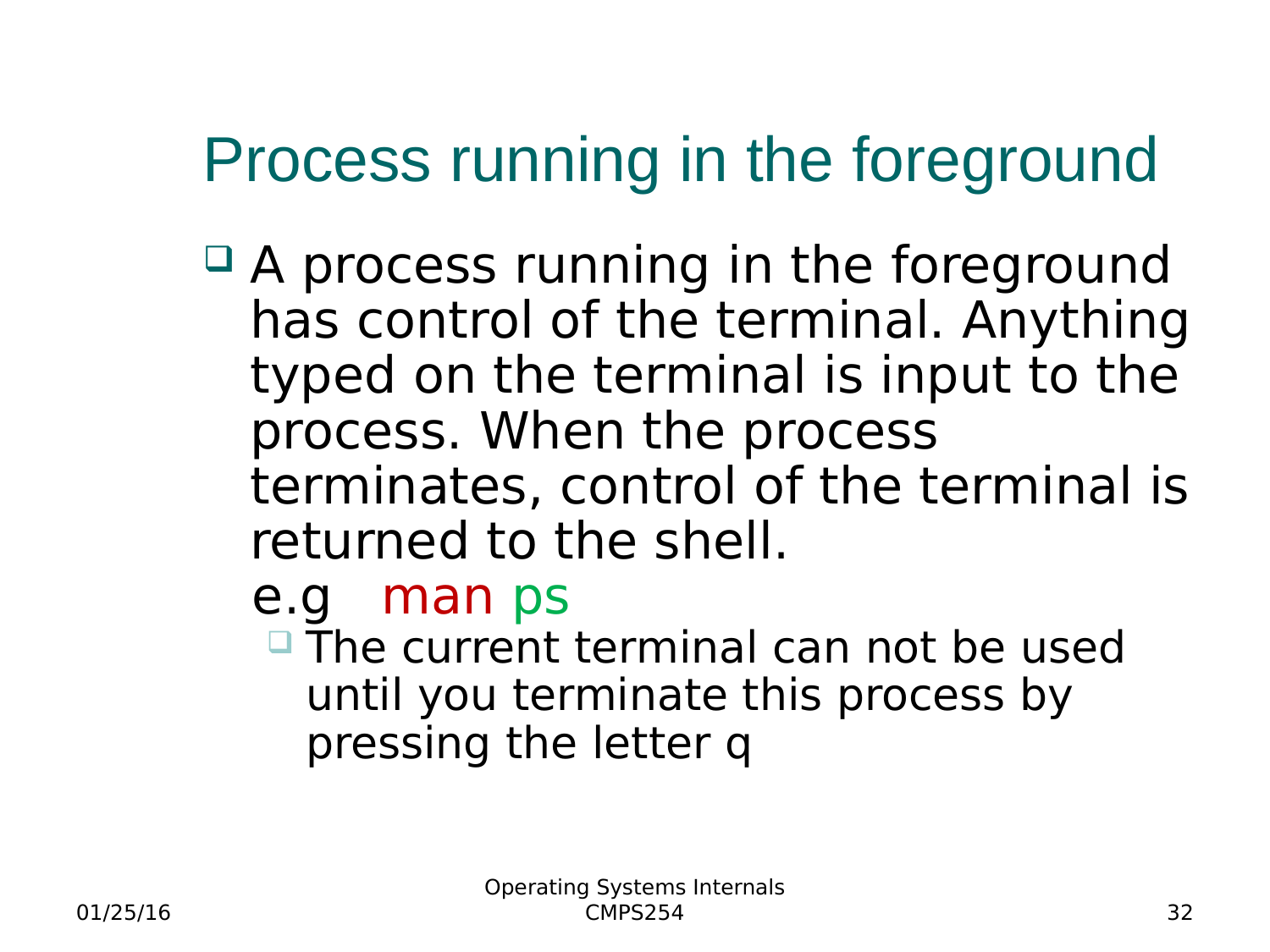

Process running in the foreground
A process running in the foreground has control of the terminal. Anything typed on the terminal is input to the process. When the process terminates, control of the terminal is returned to the shell.
   e.g   man ps
The current terminal can not be used until you terminate this process by pressing the letter q

01/25/16
Operating Systems Internals CMPS254
32